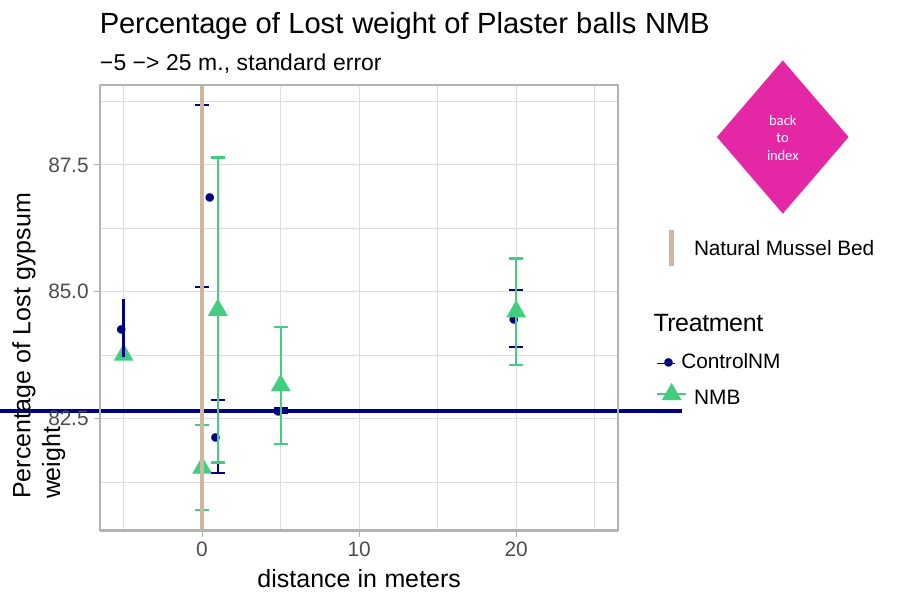

# Percentage of Lost weight of Plaster balls NMB
−5 −> 25 m., standard error
back to index

Percentage of Lost gypsum weight
87.5
●

Natural Mussel Bed

85.0

Treatment
 ● ControlNM  NMB

●
●

●

82.5

●

0
10
distance in meters
20
24